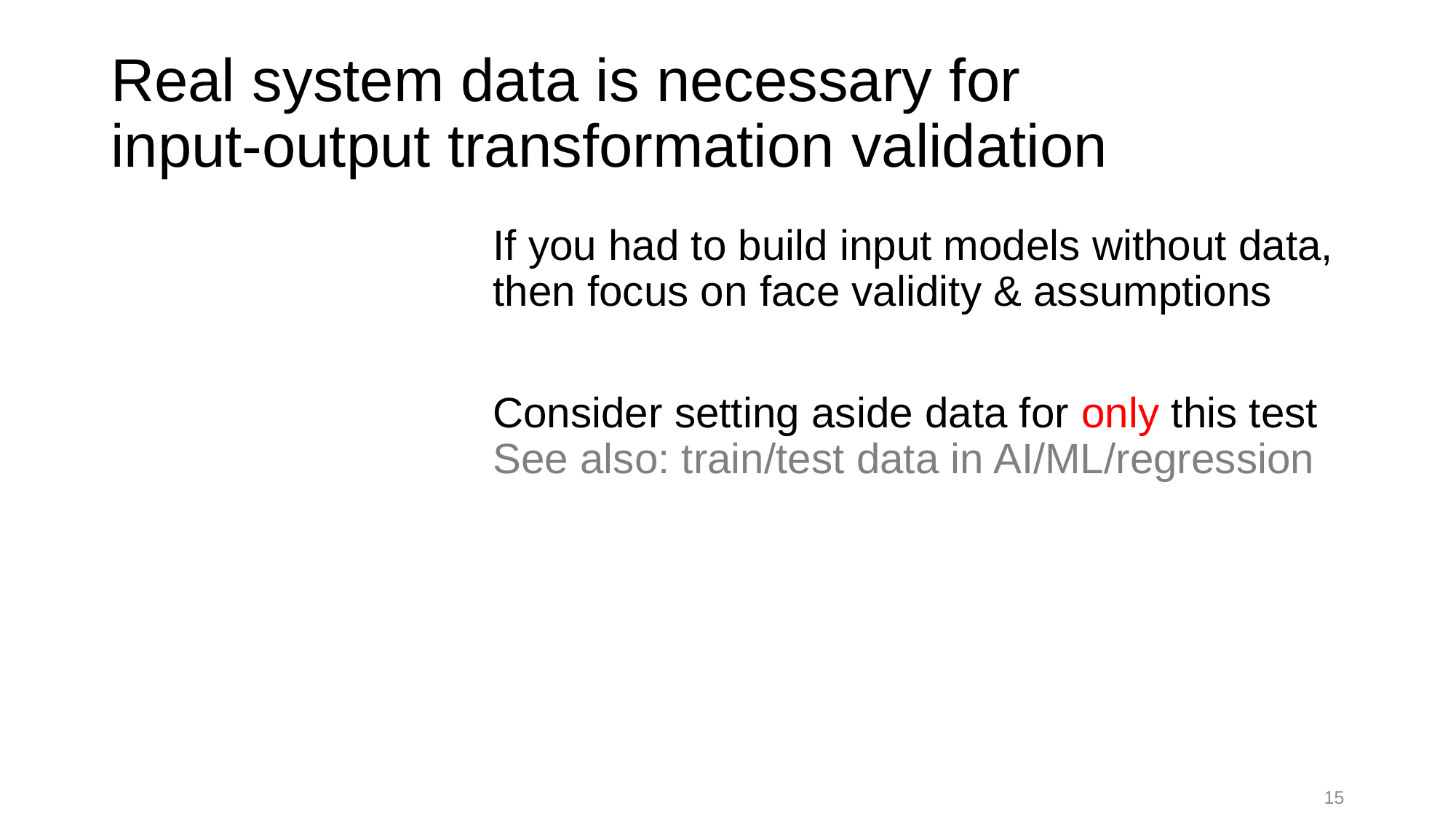

# Real system data is necessary for input-output transformation validation
If you had to build input models without data, then focus on face validity & assumptions

Consider setting aside data for only this test
See also: train/test data in AI/ML/regression

15